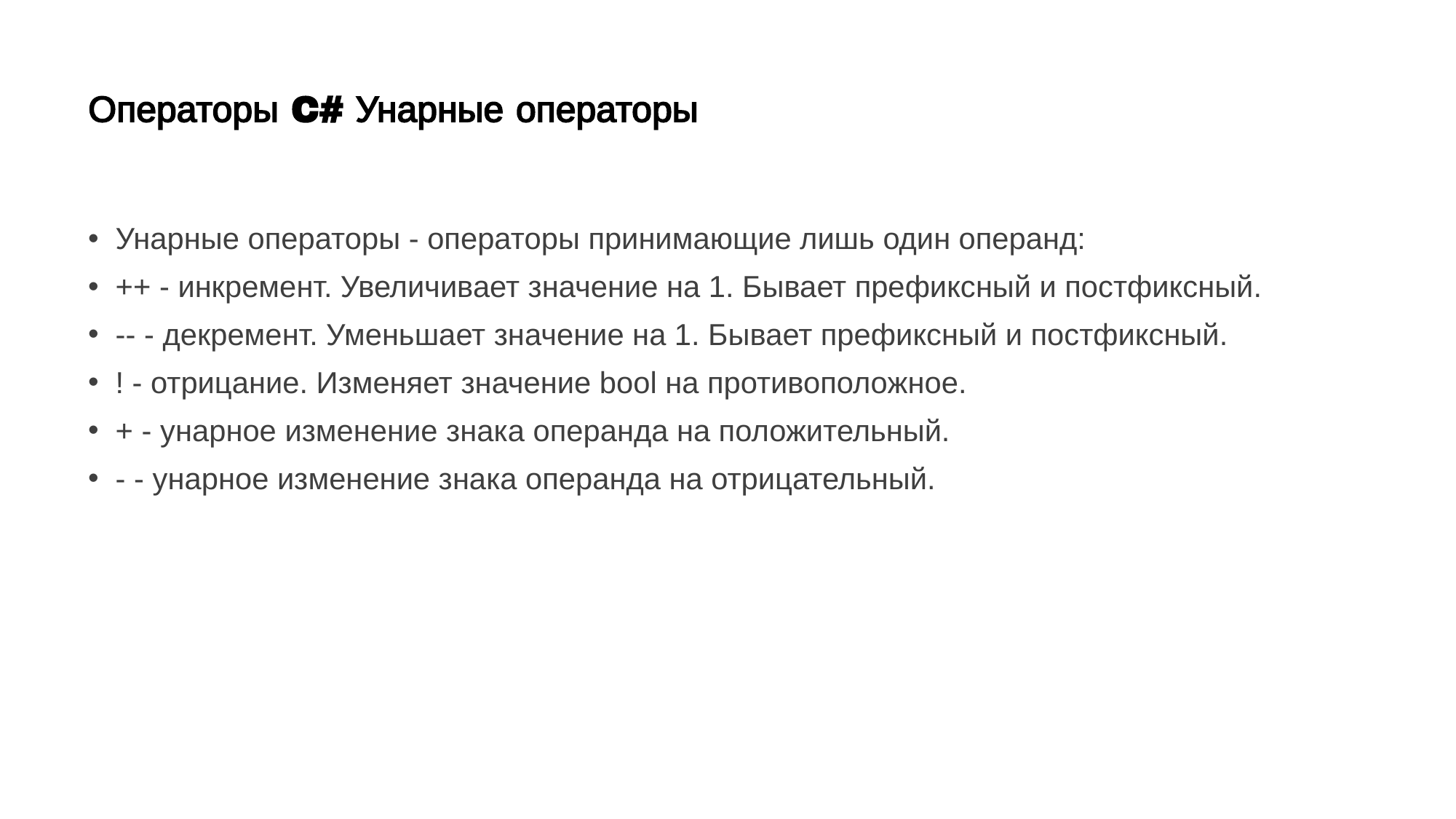

# Операторы C# Унарные операторы
Унарные операторы - операторы принимающие лишь один операнд:
++ - инкремент. Увеличивает значение на 1. Бывает префиксный и постфиксный.
-- - декремент. Уменьшает значение на 1. Бывает префиксный и постфиксный.
! - отрицание. Изменяет значение bool на противоположное.
+ - унарное изменение знака операнда на положительный.
- - унарное изменение знака операнда на отрицательный.